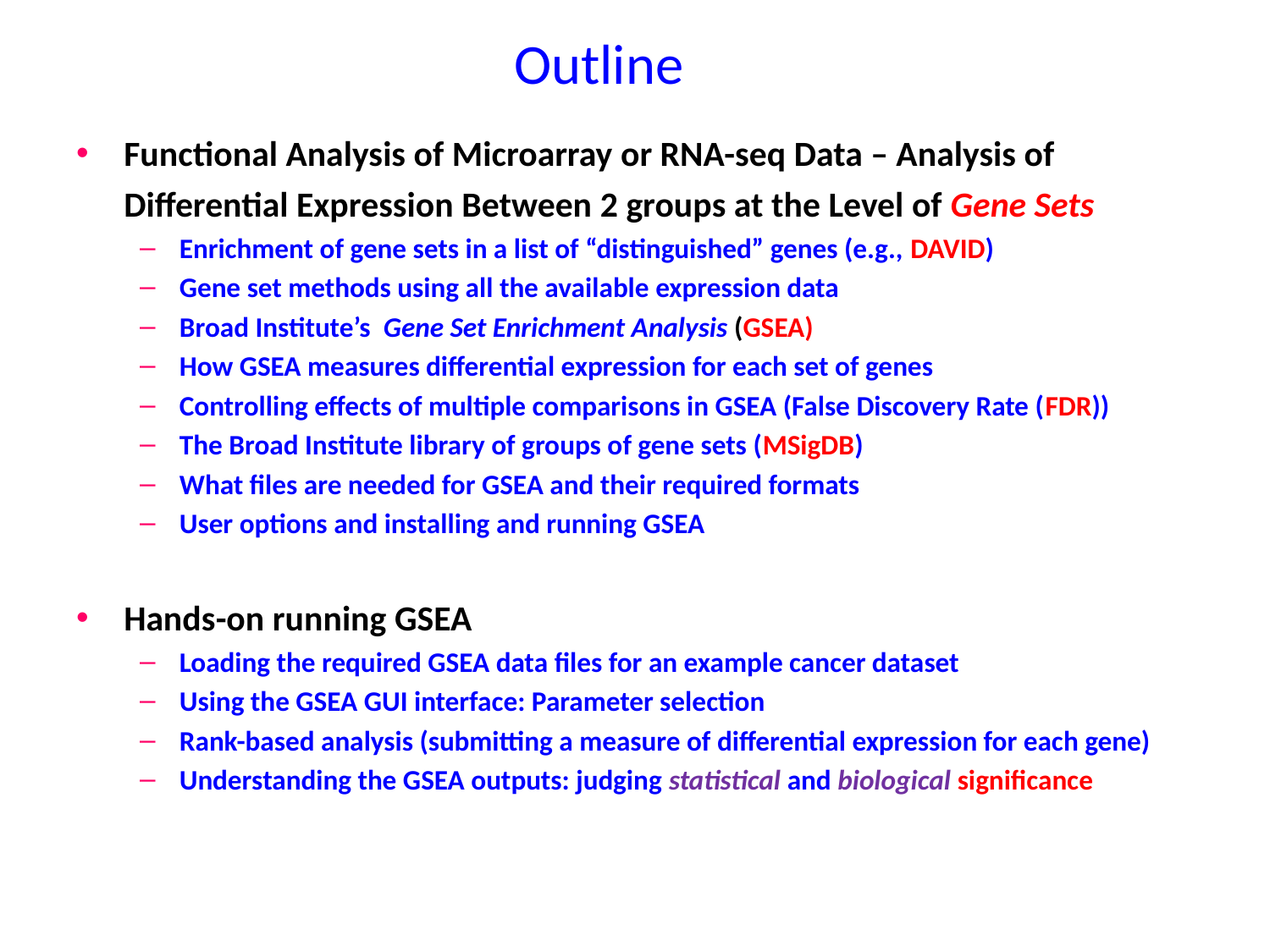

# Outline
Functional Analysis of Microarray or RNA-seq Data – Analysis of Differential Expression Between 2 groups at the Level of Gene Sets
Enrichment of gene sets in a list of “distinguished” genes (e.g., DAVID)
Gene set methods using all the available expression data
Broad Institute’s  Gene Set Enrichment Analysis (GSEA)
How GSEA measures differential expression for each set of genes
Controlling effects of multiple comparisons in GSEA (False Discovery Rate (FDR))
The Broad Institute library of groups of gene sets (MSigDB)
What files are needed for GSEA and their required formats
User options and installing and running GSEA

Hands-on running GSEA
Loading the required GSEA data files for an example cancer dataset
Using the GSEA GUI interface: Parameter selection
Rank-based analysis (submitting a measure of differential expression for each gene)
Understanding the GSEA outputs: judging statistical and biological significance